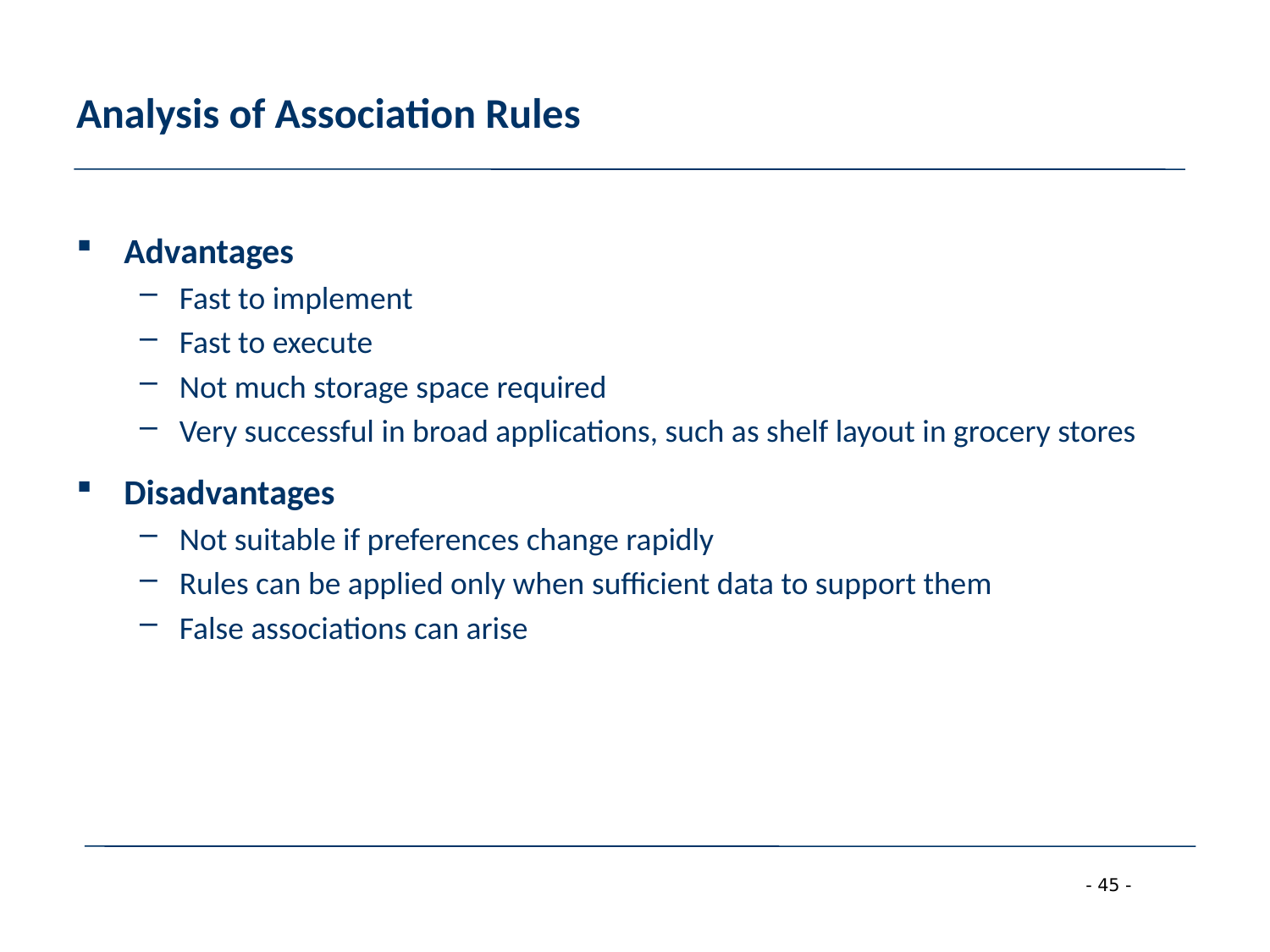

# Analysis of Association Rules
Advantages
Fast to implement
Fast to execute
Not much storage space required
Very successful in broad applications, such as shelf layout in grocery stores
Disadvantages
Not suitable if preferences change rapidly
Rules can be applied only when sufficient data to support them
False associations can arise